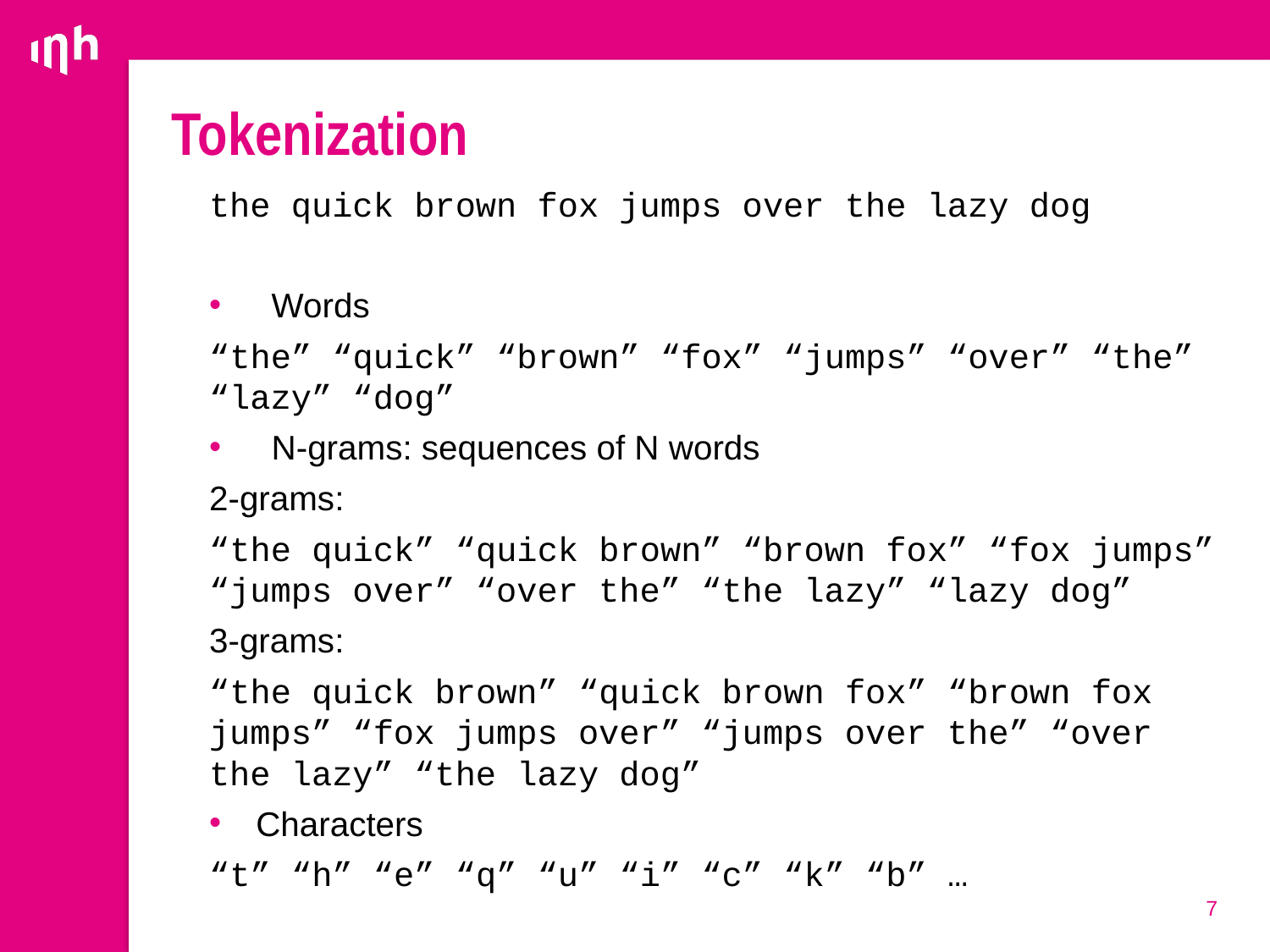

# Tokenization
the quick brown fox jumps over the lazy dog

Words
“the” “quick” “brown” “fox” “jumps” “over” “the” “lazy” “dog”
N-grams: sequences of N words
2-grams:
“the quick” “quick brown” “brown fox” “fox jumps” “jumps over” “over the” “the lazy” “lazy dog”
3-grams:
“the quick brown” “quick brown fox” “brown fox jumps” “fox jumps over” “jumps over the” “over the lazy” “the lazy dog”
Characters
“t” “h” “e” “q” “u” “i” “c” “k” “b” …

7